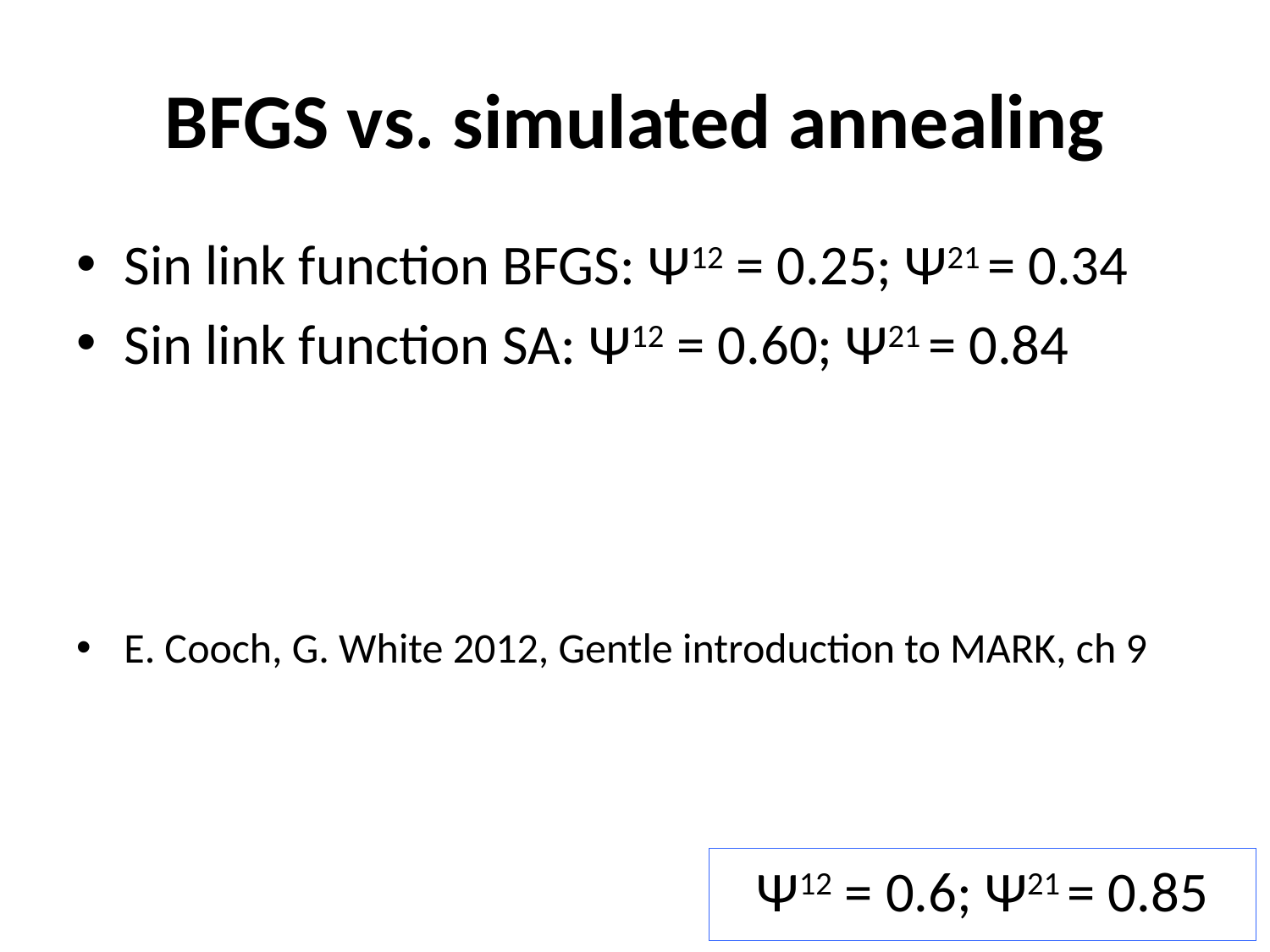

# BFGS vs. simulated annealing
Sin link function BFGS: Ψ12 = 0.25; Ψ21 = 0.34
Sin link function SA: Ψ12 = 0.60; Ψ21 = 0.84

E. Cooch, G. White 2012, Gentle introduction to MARK, ch 9

Ψ12 = 0.6; Ψ21 = 0.85